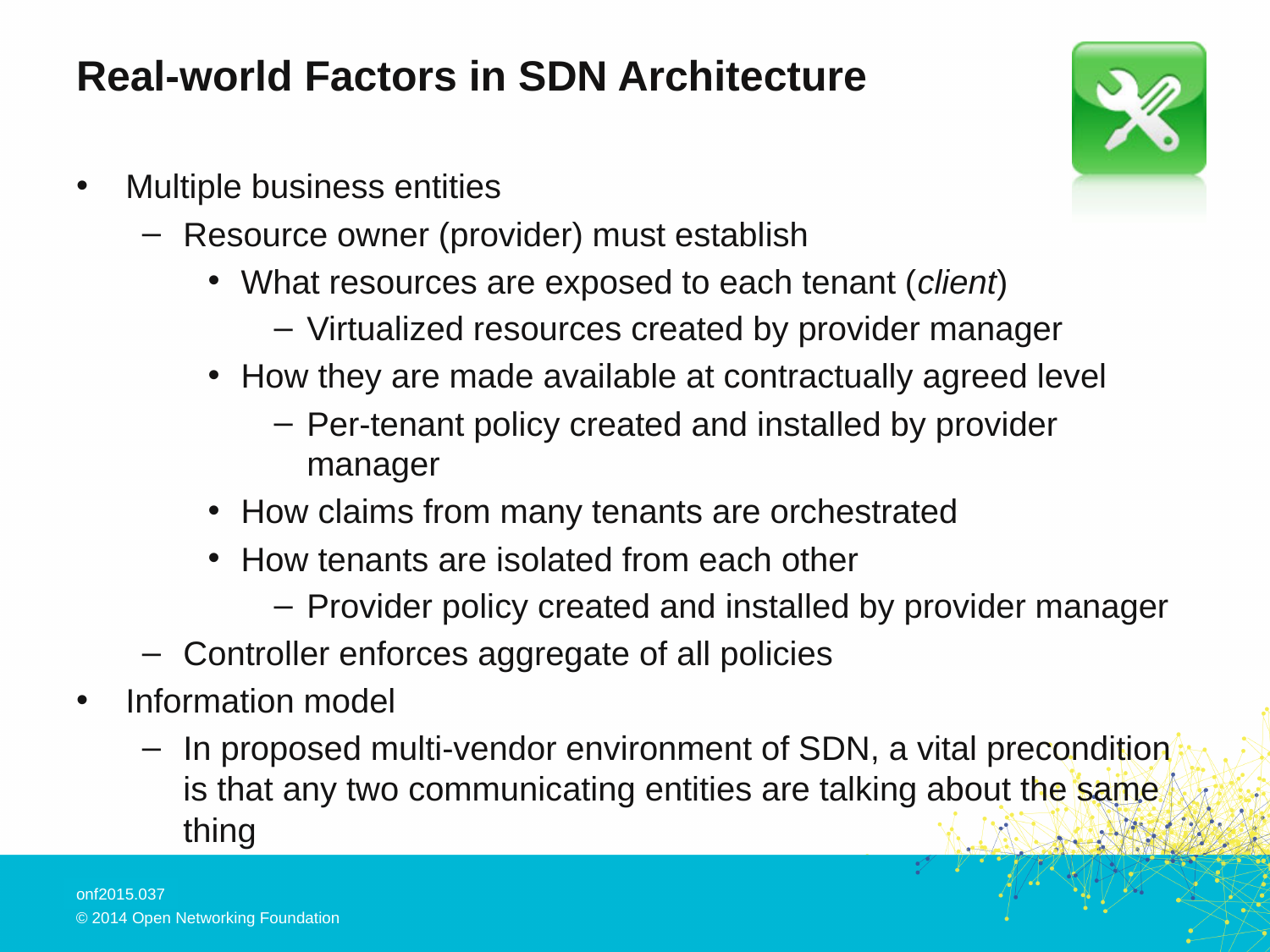

# Real-world Factors in SDN Architecture
Multiple business entities
Resource owner (provider) must establish
What resources are exposed to each tenant (client)
Virtualized resources created by provider manager
How they are made available at contractually agreed level
Per-tenant policy created and installed by provider manager
How claims from many tenants are orchestrated
How tenants are isolated from each other
Provider policy created and installed by provider manager
Controller enforces aggregate of all policies
Information model
In proposed multi-vendor environment of SDN, a vital precondition is that any two communicating entities are talking about the same thing